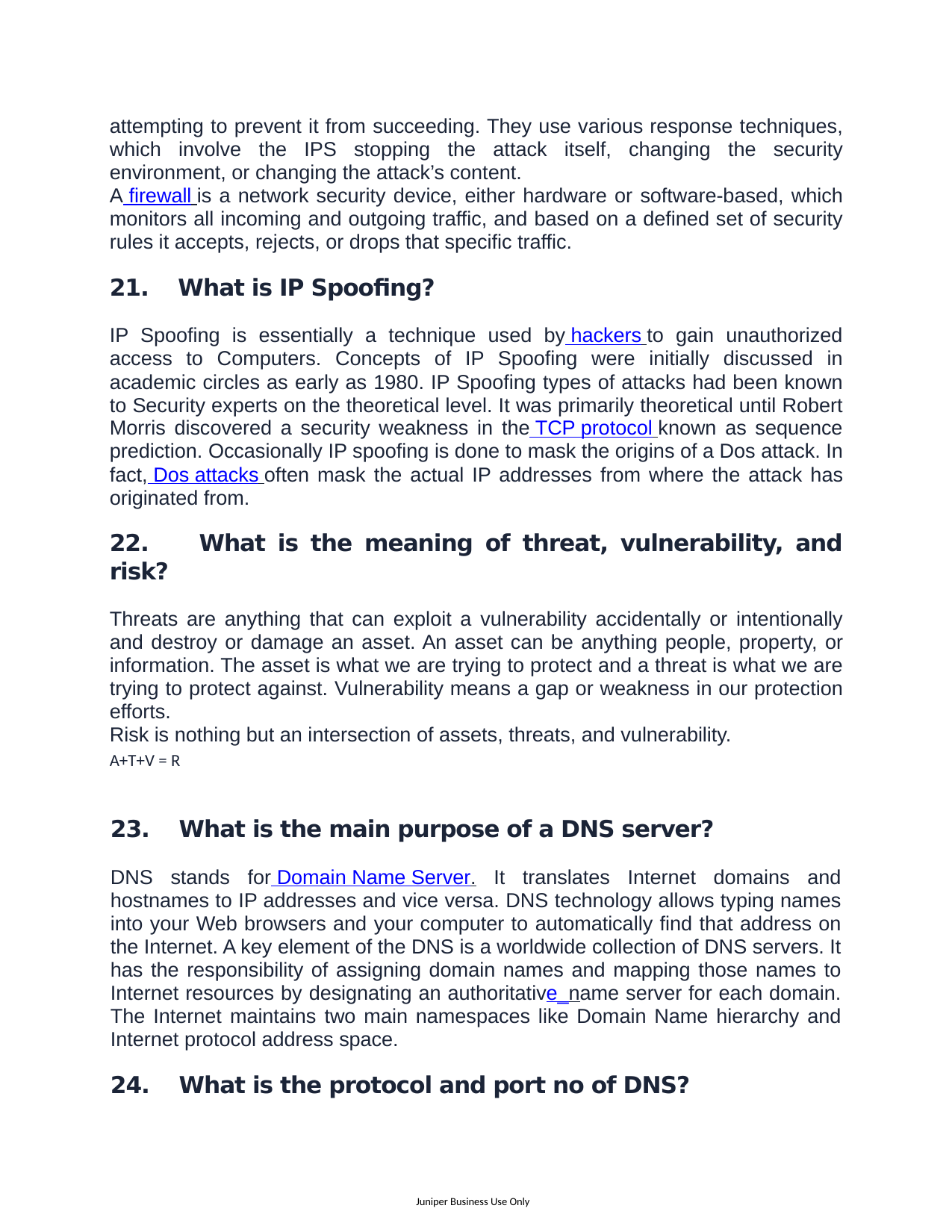

attempting to prevent it from succeeding. They use various response techniques, which involve the IPS stopping the attack itself, changing the security environment, or changing the attack’s content.
A firewall is a network security device, either hardware or software-based, which monitors all incoming and outgoing traffic, and based on a defined set of security rules it accepts, rejects, or drops that specific traffic.
21.    What is IP Spoofing?
IP Spoofing is essentially a technique used by hackers to gain unauthorized access to Computers. Concepts of IP Spoofing were initially discussed in academic circles as early as 1980. IP Spoofing types of attacks had been known to Security experts on the theoretical level. It was primarily theoretical until Robert Morris discovered a security weakness in the TCP protocol known as sequence prediction. Occasionally IP spoofing is done to mask the origins of a Dos attack. In fact, Dos attacks often mask the actual IP addresses from where the attack has originated from.
22.    What is the meaning of threat, vulnerability, and risk?
Threats are anything that can exploit a vulnerability accidentally or intentionally and destroy or damage an asset. An asset can be anything people, property, or information. The asset is what we are trying to protect and a threat is what we are trying to protect against. Vulnerability means a gap or weakness in our protection efforts.
Risk is nothing but an intersection of assets, threats, and vulnerability.
A+T+V = R
23.    What is the main purpose of a DNS server?
DNS stands for Domain Name Server. It translates Internet domains and hostnames to IP addresses and vice versa. DNS technology allows typing names into your Web browsers and your computer to automatically find that address on the Internet. A key element of the DNS is a worldwide collection of DNS servers. It has the responsibility of assigning domain names and mapping those names to Internet resources by designating an authoritative_name server for each domain. The Internet maintains two main namespaces like Domain Name hierarchy and Internet protocol address space.
24.    What is the protocol and port no of DNS?
Juniper Business Use Only